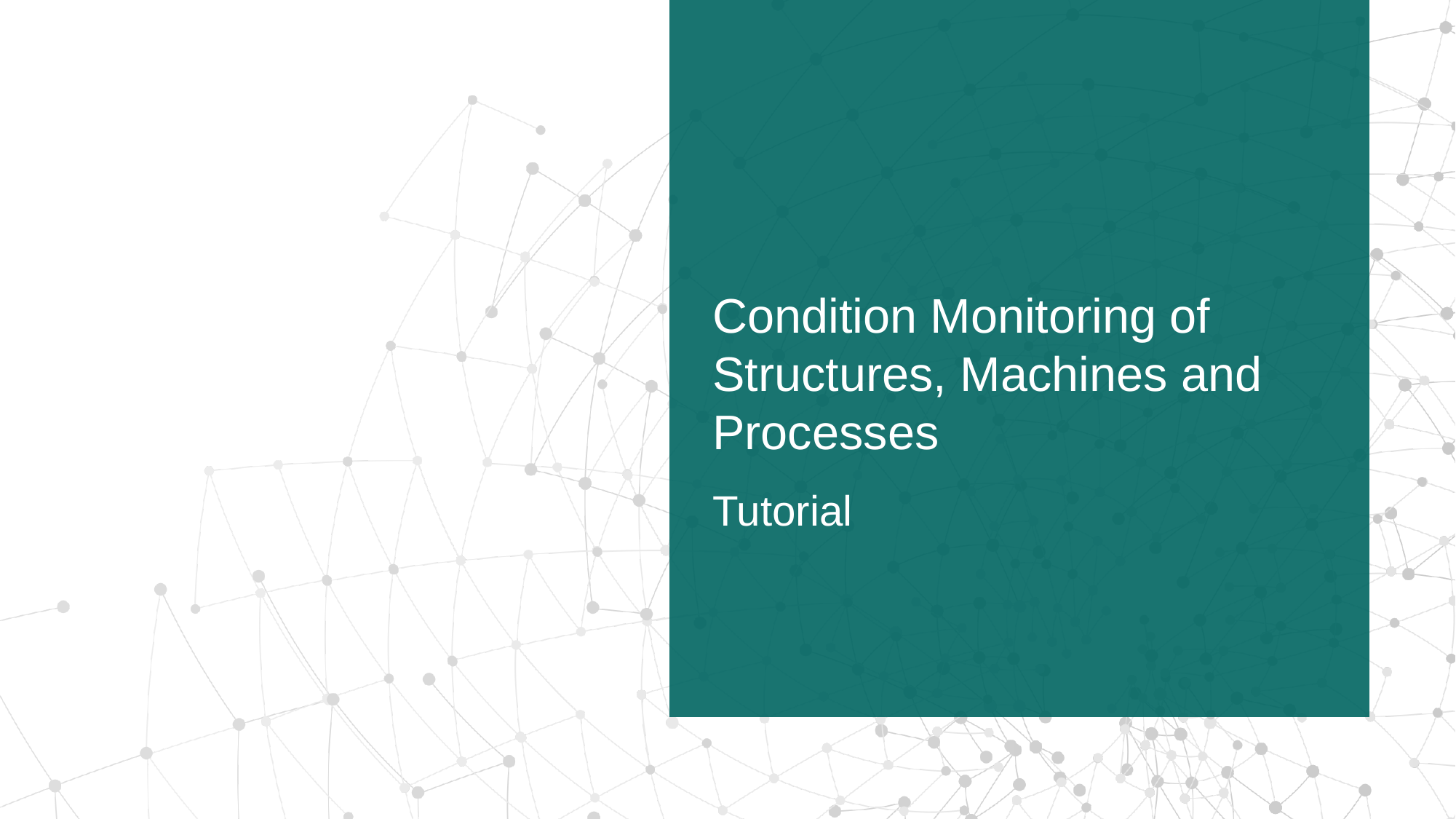

# Condition Monitoring of Structures, Machines and Processes
Tutorial